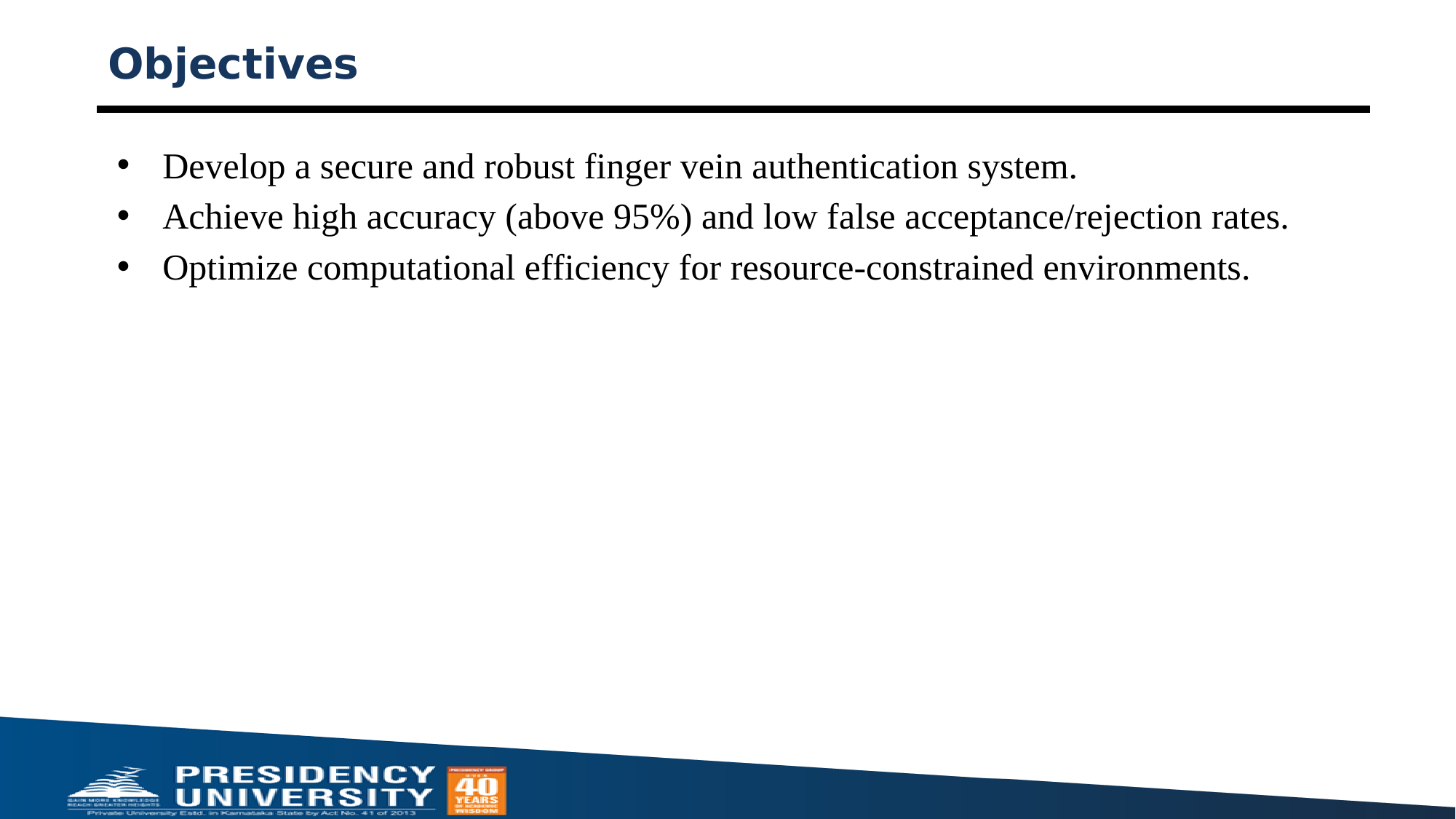

# Objectives
Develop a secure and robust finger vein authentication system.
Achieve high accuracy (above 95%) and low false acceptance/rejection rates.
Optimize computational efficiency for resource-constrained environments.